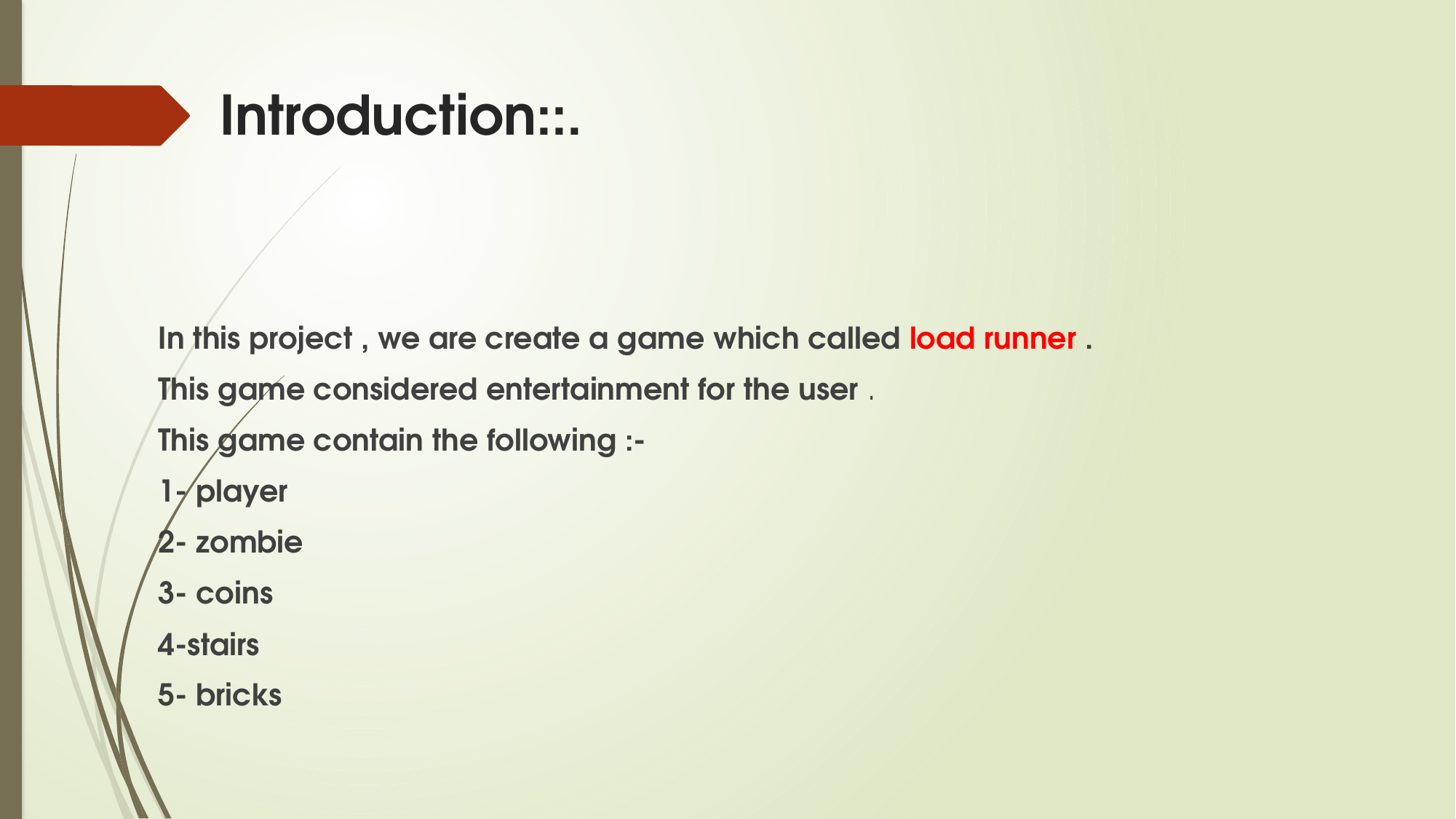

# Introduction::.

In this project , we are create a game which called load runner .
This game considered entertainment for the user .
This game contain the following :-
1- player
2- zombie
3- coins
4-stairs
5- bricks